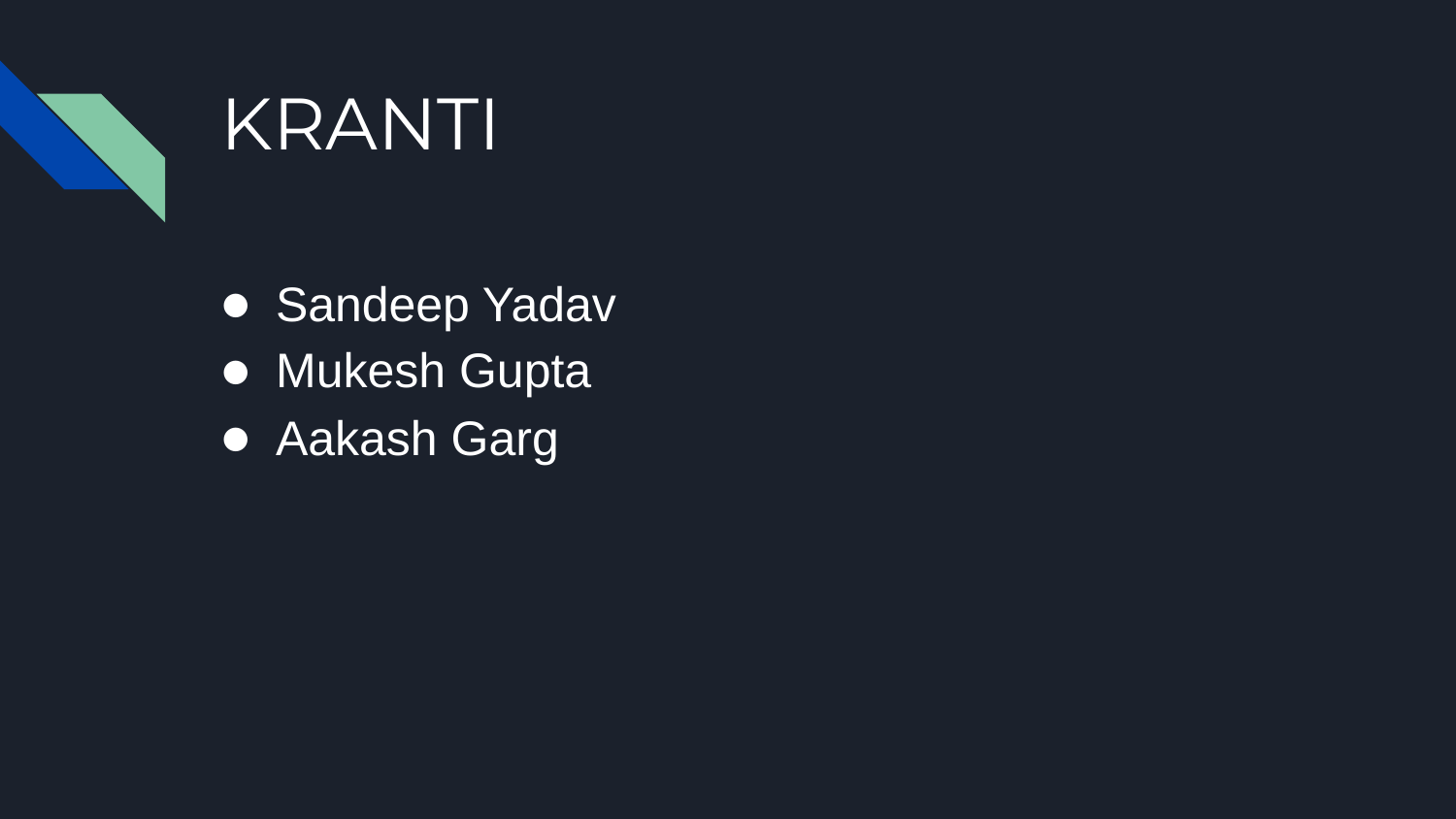

# KRANTI
Sandeep Yadav
Mukesh Gupta
Aakash Garg